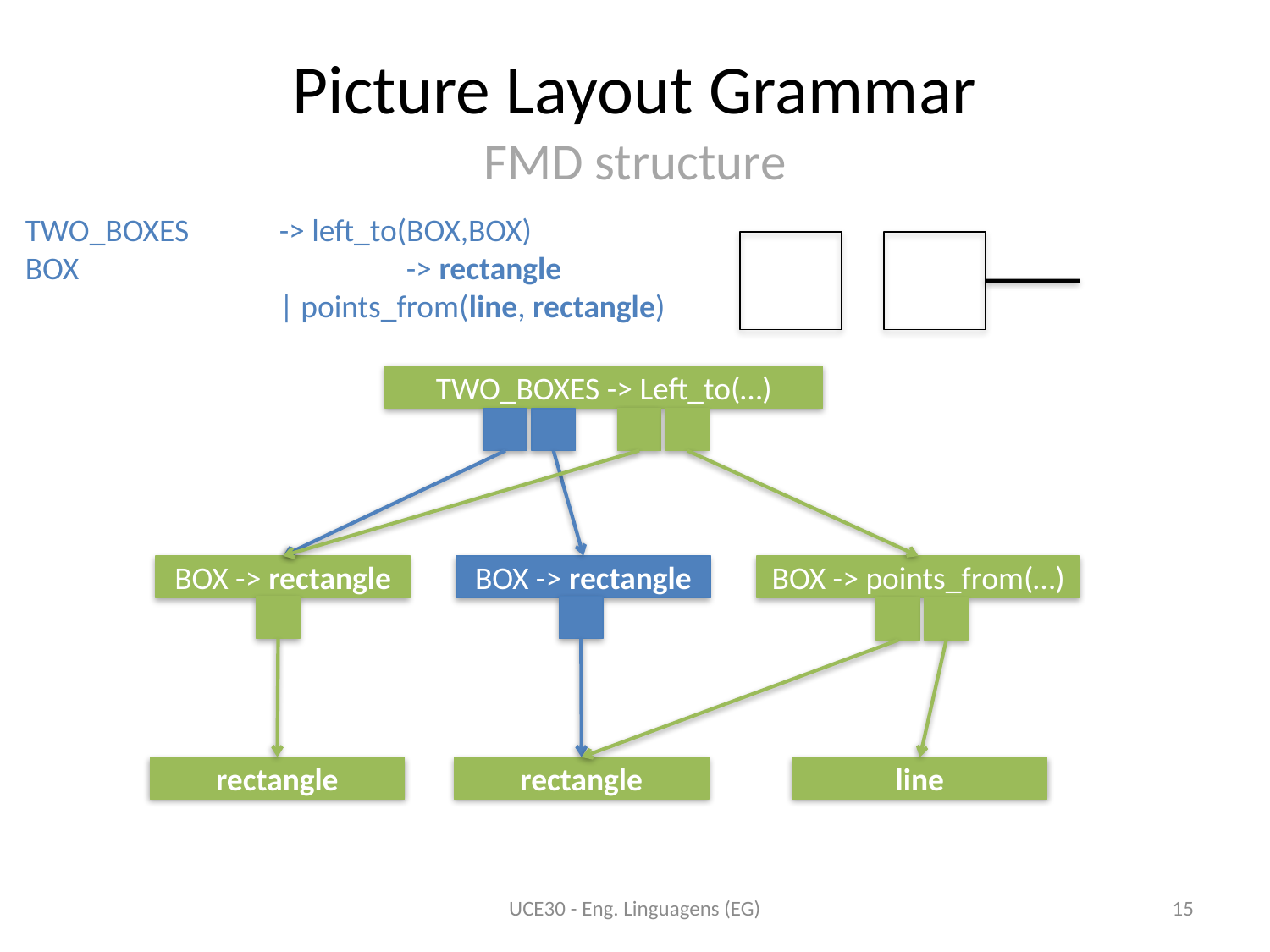

# Picture Layout Grammar FMD structure
TWO_BOXES 	-> left_to(BOX,BOX)
BOX 			-> rectangle
          		| points_from(line, rectangle)

TWO_BOXES -> Left_to(…)

BOX -> rectangle
BOX -> rectangle
BOX -> points_from(…)

rectangle
rectangle
line
UCE30 - Eng. Linguagens (EG)
15